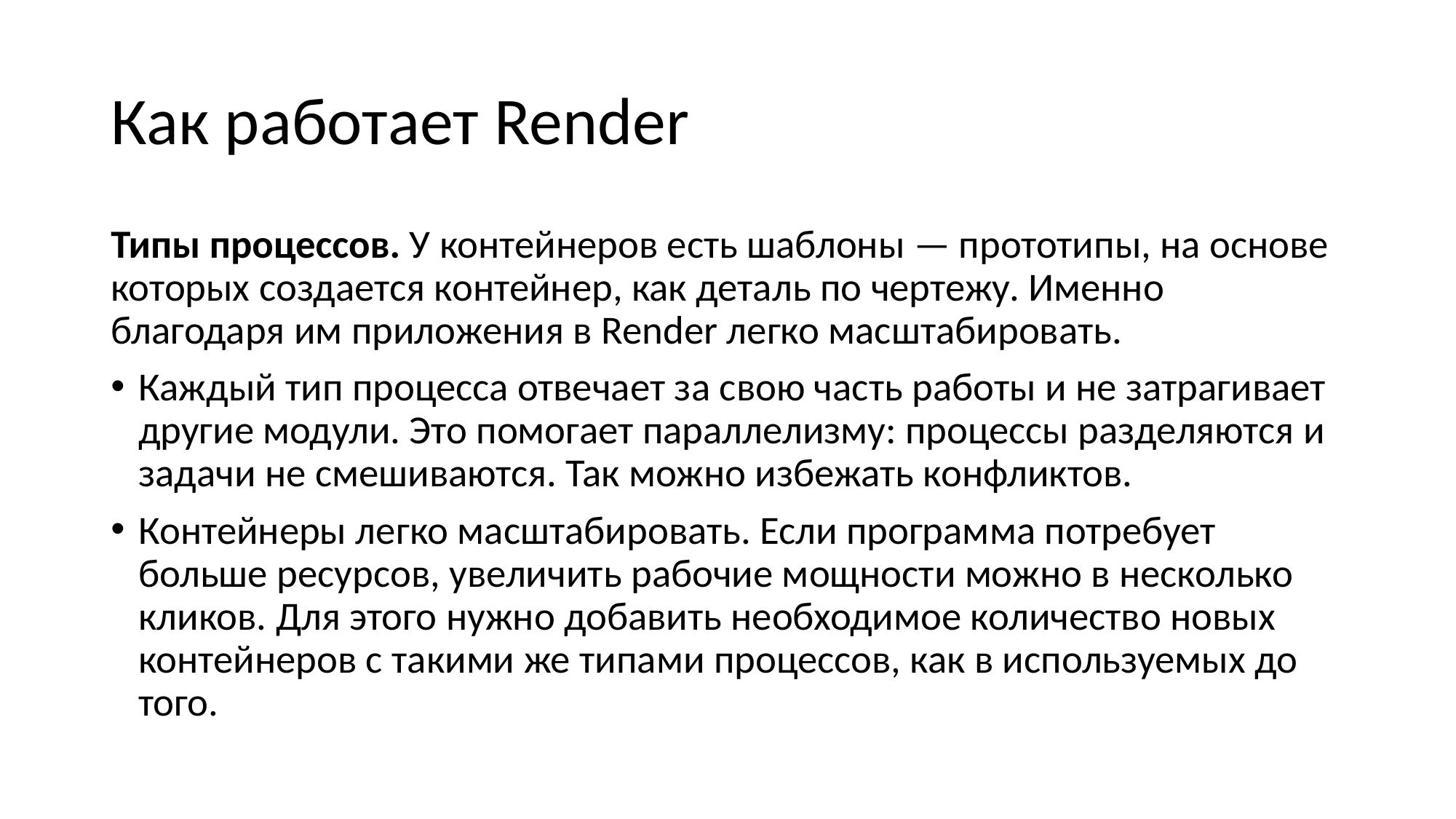

# Как работает Render
Типы процессов. У контейнеров есть шаблоны — прототипы, на основе которых создается контейнер, как деталь по чертежу. Именно благодаря им приложения в Render легко масштабировать.
Каждый тип процесса отвечает за свою часть работы и не затрагивает другие модули. Это помогает параллелизму: процессы разделяются и задачи не смешиваются. Так можно избежать конфликтов.
Контейнеры легко масштабировать. Если программа потребует больше ресурсов, увеличить рабочие мощности можно в несколько кликов. Для этого нужно добавить необходимое количество новых контейнеров с такими же типами процессов, как в используемых до того.